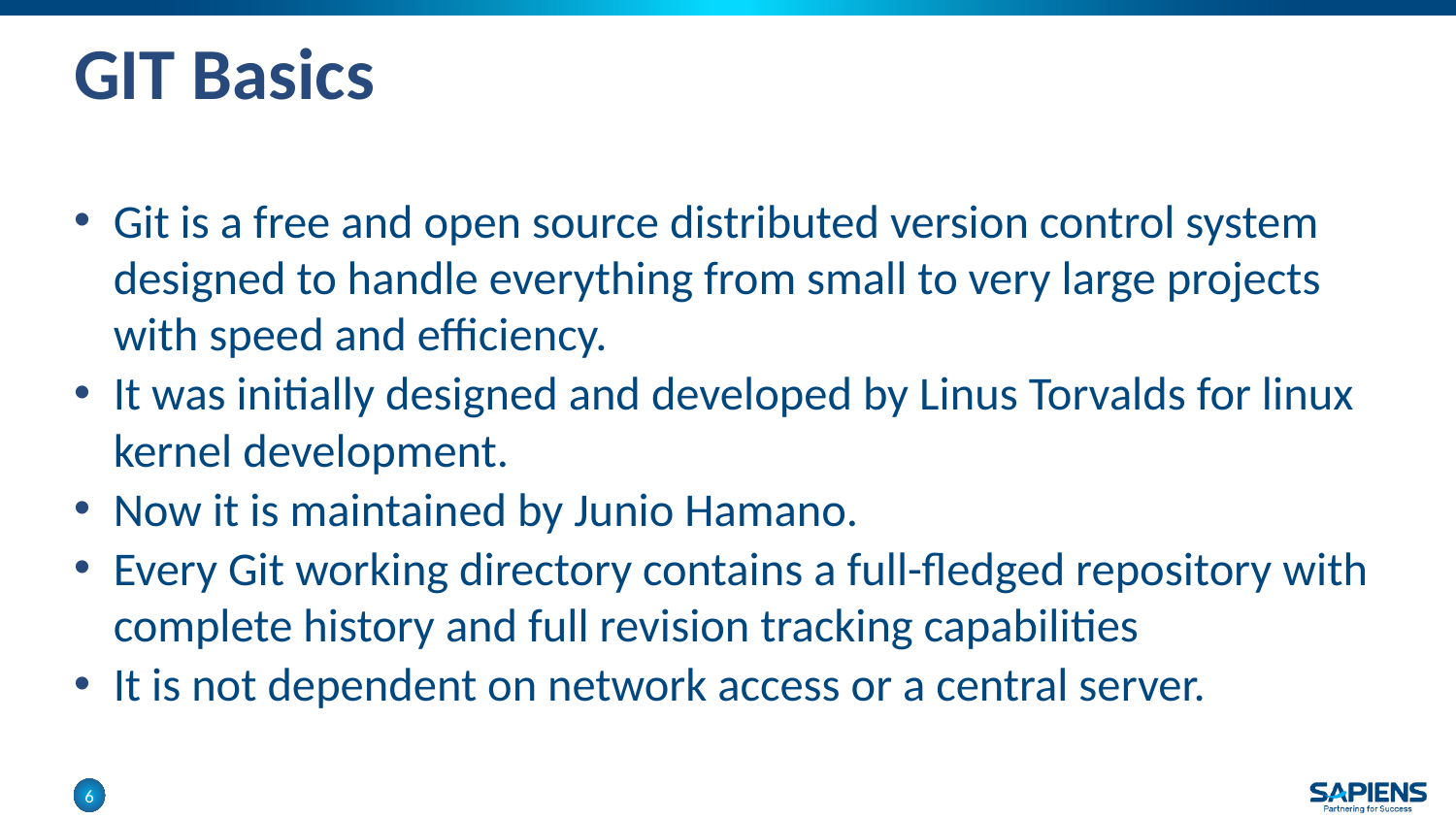

# GIT Basics

Git is a free and open source distributed version control system designed to handle everything from small to very large projects with speed and efficiency.
It was initially designed and developed by Linus Torvalds for linux kernel development.
Now it is maintained by Junio Hamano.
Every Git working directory contains a full-fledged repository with complete history and full revision tracking capabilities
It is not dependent on network access or a central server.
6